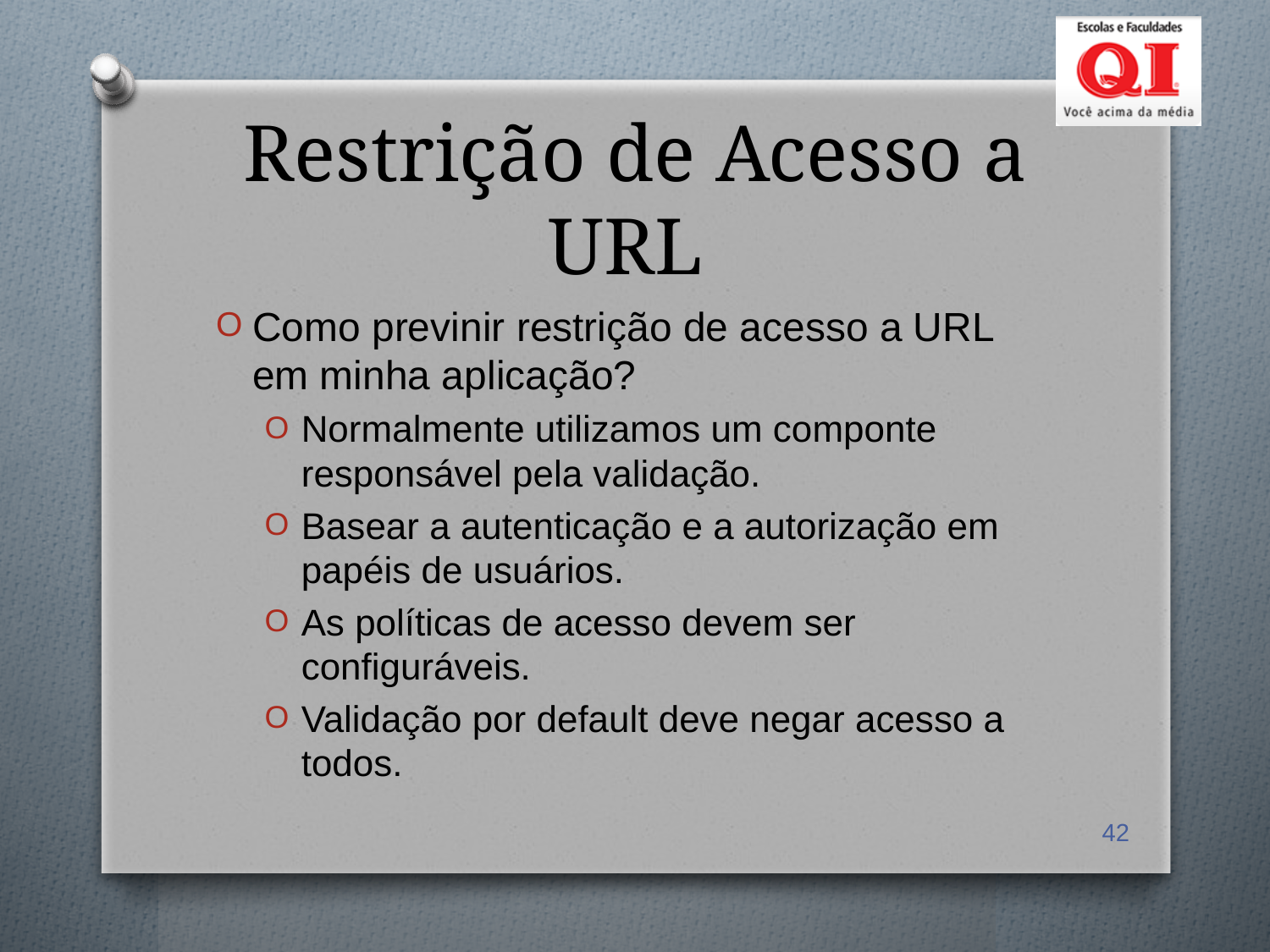

# Restrição de Acesso a URL
Como previnir restrição de acesso a URL em minha aplicação?
Normalmente utilizamos um componte responsável pela validação.
Basear a autenticação e a autorização em papéis de usuários.
As políticas de acesso devem ser configuráveis.
Validação por default deve negar acesso a todos.
42